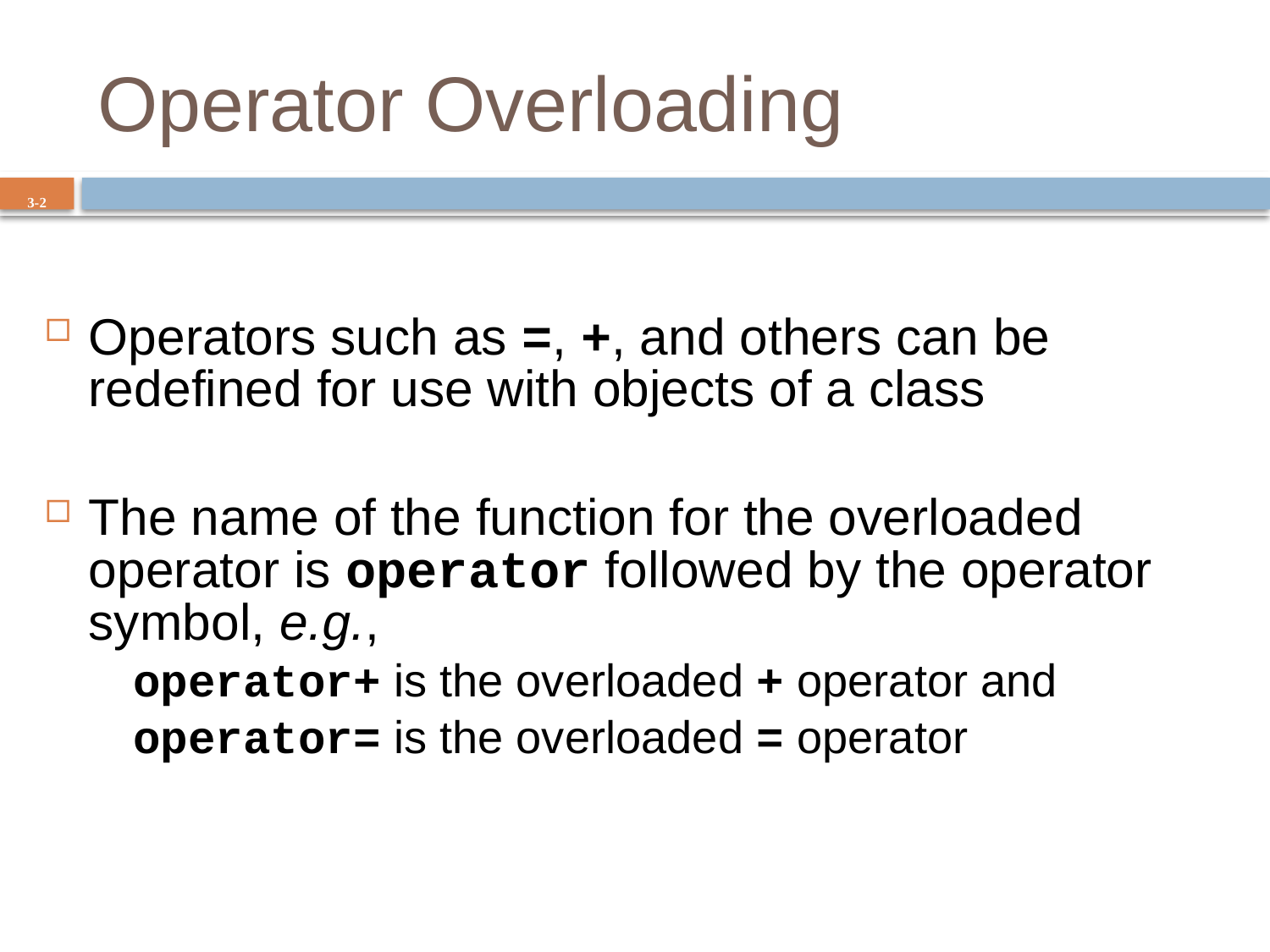

# Operator Overloading
3-2
Operators such as =, +, and others can be redefined for use with objects of a class

The name of the function for the overloaded operator is operator followed by the operator symbol, e.g.,
	operator+ is the overloaded + operator and
	operator= is the overloaded = operator